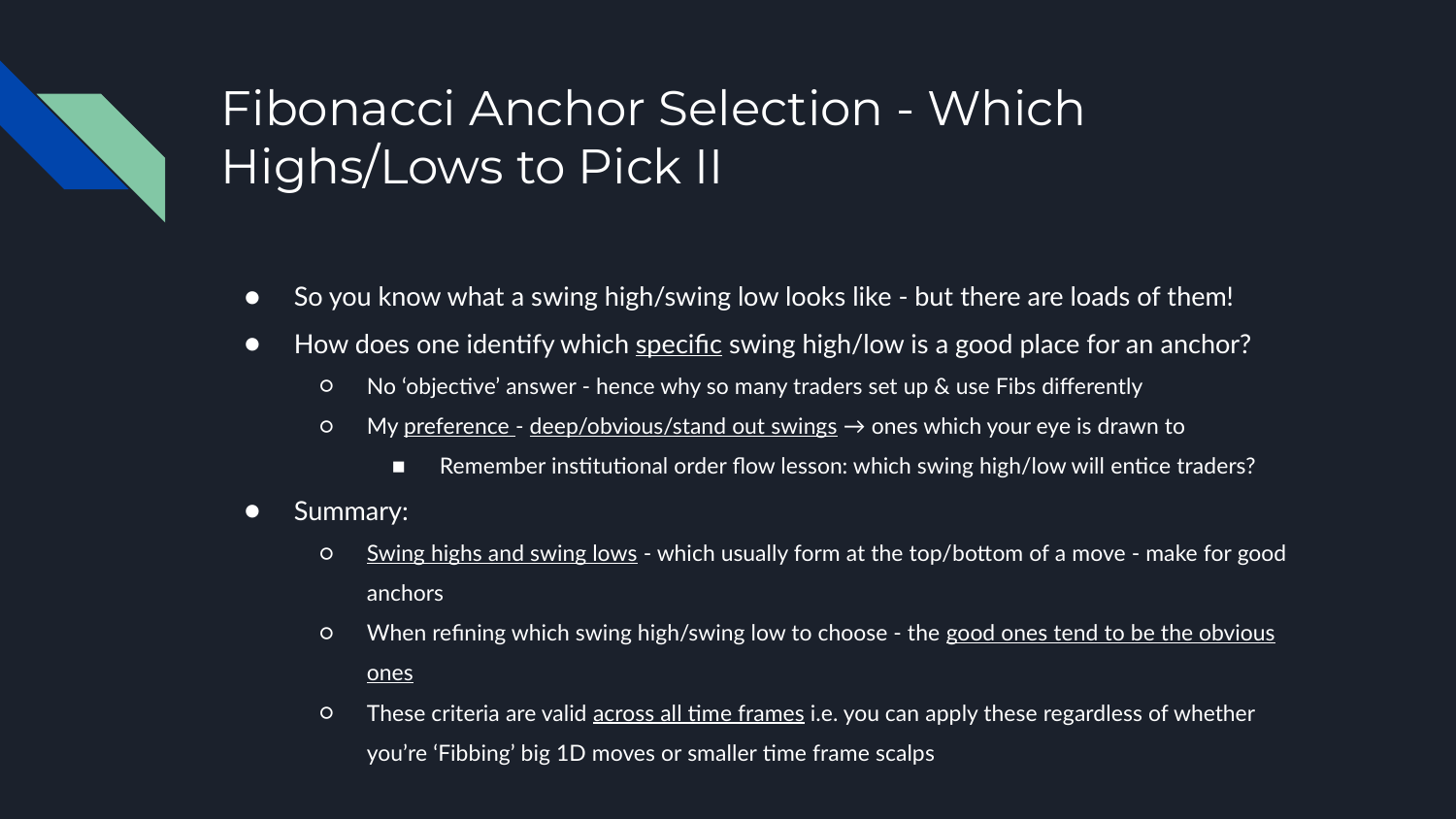

# Fibonacci Anchor Selection - Which Highs/Lows to Pick II

So you know what a swing high/swing low looks like - but there are loads of them!
How does one identify which specific swing high/low is a good place for an anchor?
No ‘objective’ answer - hence why so many traders set up & use Fibs differently
My preference - deep/obvious/stand out swings → ones which your eye is drawn to
Remember institutional order flow lesson: which swing high/low will entice traders?
Summary:
Swing highs and swing lows - which usually form at the top/bottom of a move - make for good anchors
When refining which swing high/swing low to choose - the good ones tend to be the obvious ones
These criteria are valid across all time frames i.e. you can apply these regardless of whether you’re ‘Fibbing’ big 1D moves or smaller time frame scalps